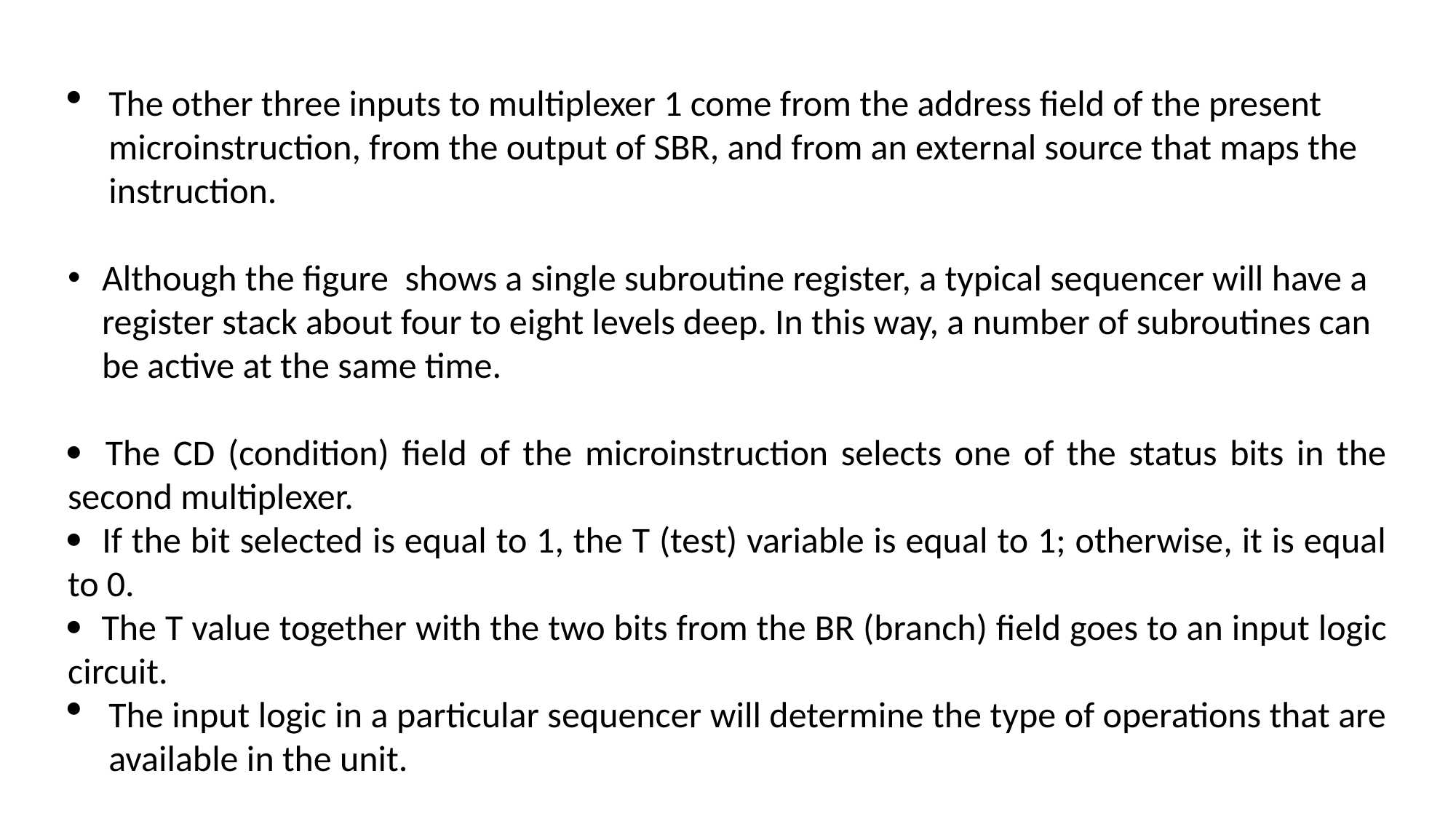

The other three inputs to multiplexer 1 come from the address field of the present microinstruction, from the output of SBR, and from an external source that maps the instruction.

Although the figure  shows a single subroutine register, a typical sequencer will have a register stack about four to eight levels deep. In this way, a number of subroutines can be active at the same time.

• The CD (condition) field of the microinstruction selects one of the status bits in the second multiplexer.
• If the bit selected is equal to 1, the T (test) variable is equal to 1; otherwise, it is equal to 0.
• The T value together with the two bits from the BR (branch) field goes to an input logic circuit.
The input logic in a particular sequencer will determine the type of operations that are available in the unit.